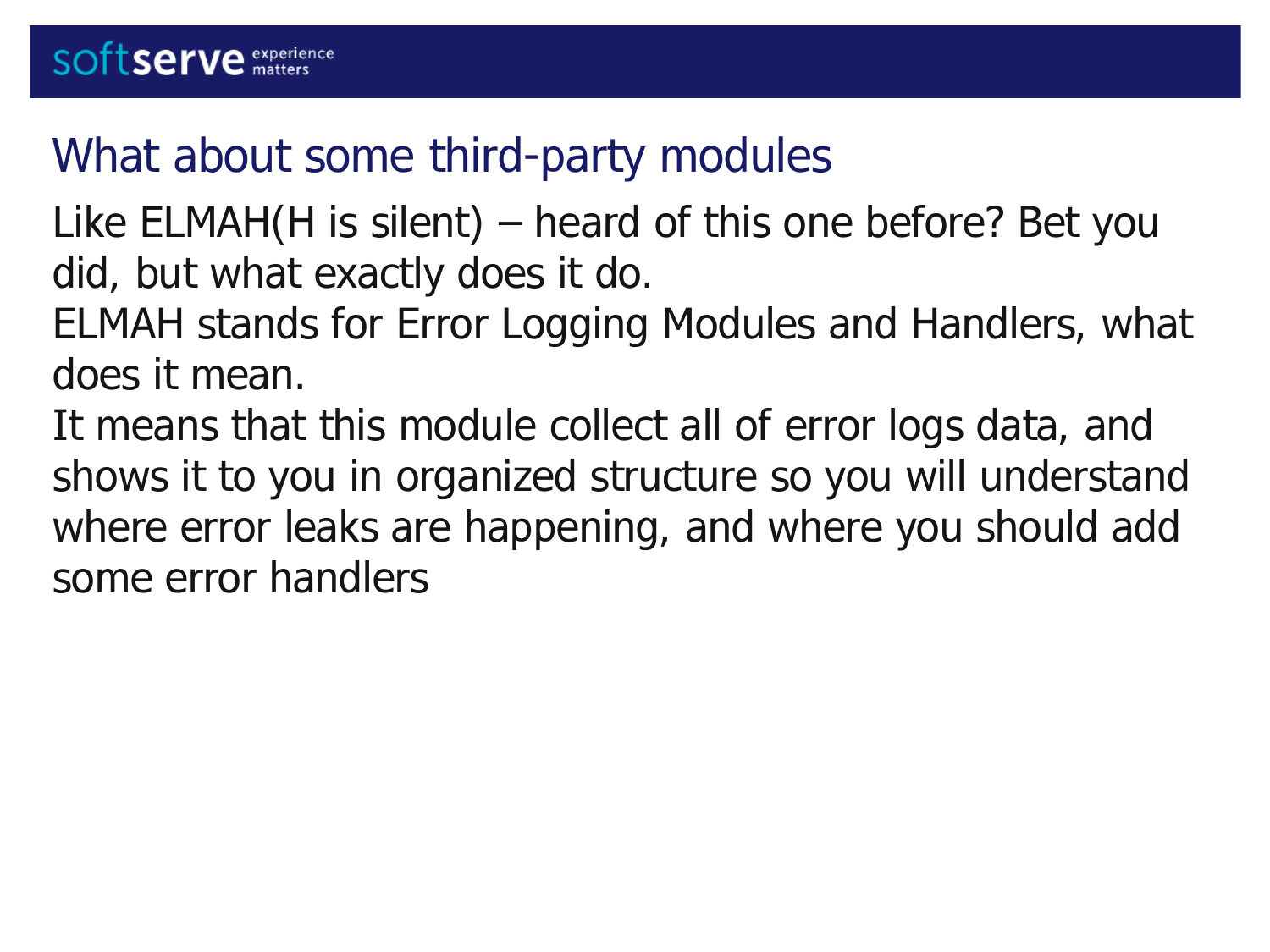

What about some third-party modules
Like ELMAH(H is silent) – heard of this one before? Bet you did, but what exactly does it do.
ELMAH stands for Error Logging Modules and Handlers, what does it mean.
It means that this module collect all of error logs data, and shows it to you in organized structure so you will understand where error leaks are happening, and where you should add some error handlers